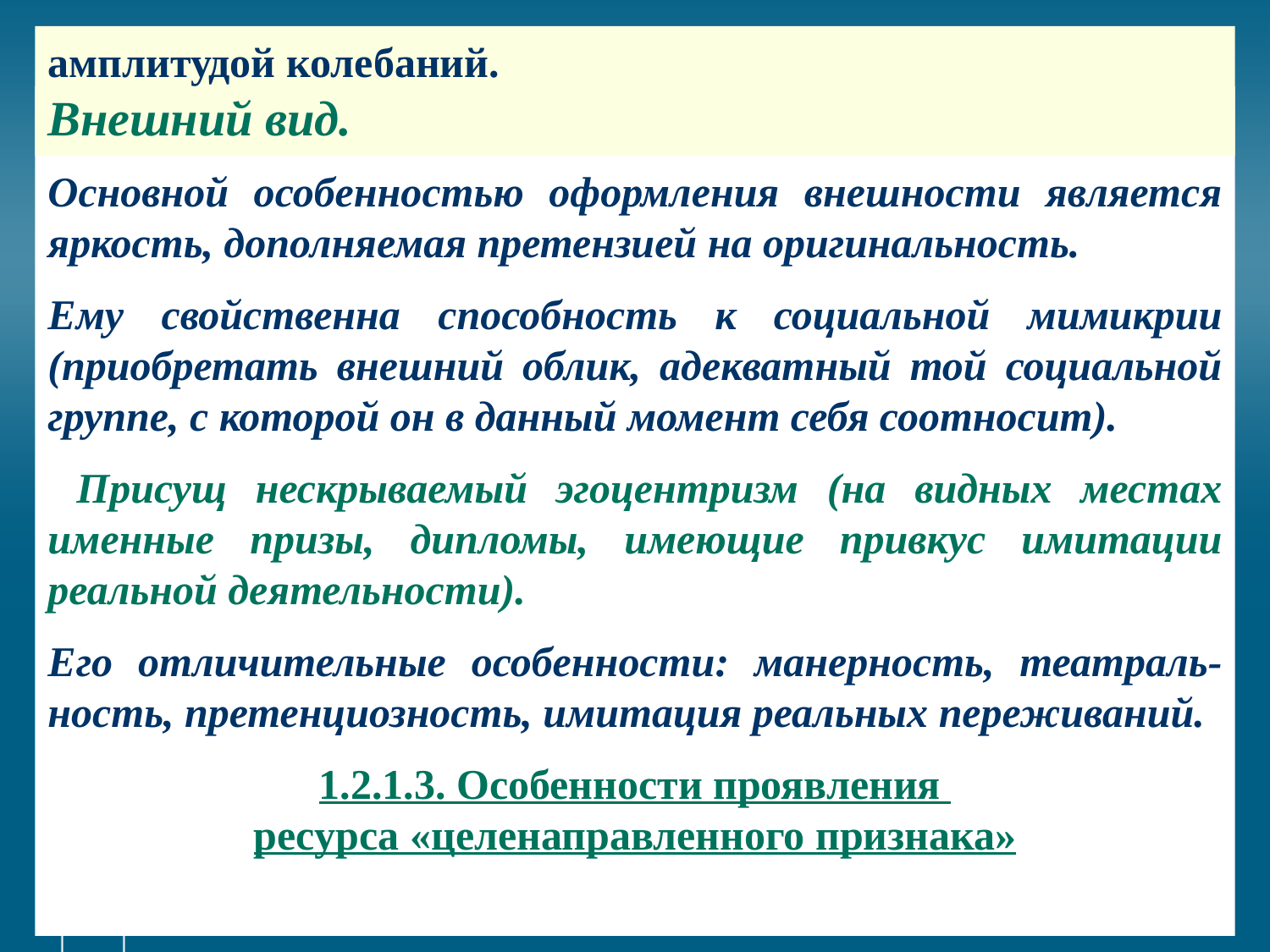

# амплитудой колебаний. Внешний вид.
которой органичны:
Основной особенностью оформления внешности является яркость, дополняемая претензией на оригинальность.
Ему свойственна способность к социальной мимикрии (приобретать внешний облик, адекватный той социальной группе, с которой он в данный момент себя соотносит).
 Присущ нескрываемый эгоцентризм (на видных местах именные призы, дипломы, имеющие привкус имитации реальной деятельности).
Его отличительные особенности: манерность, театраль-ность, претенциозность, имитация реальных переживаний.
1.2.1.3. Особенности проявления
ресурса «целенаправленного признака»